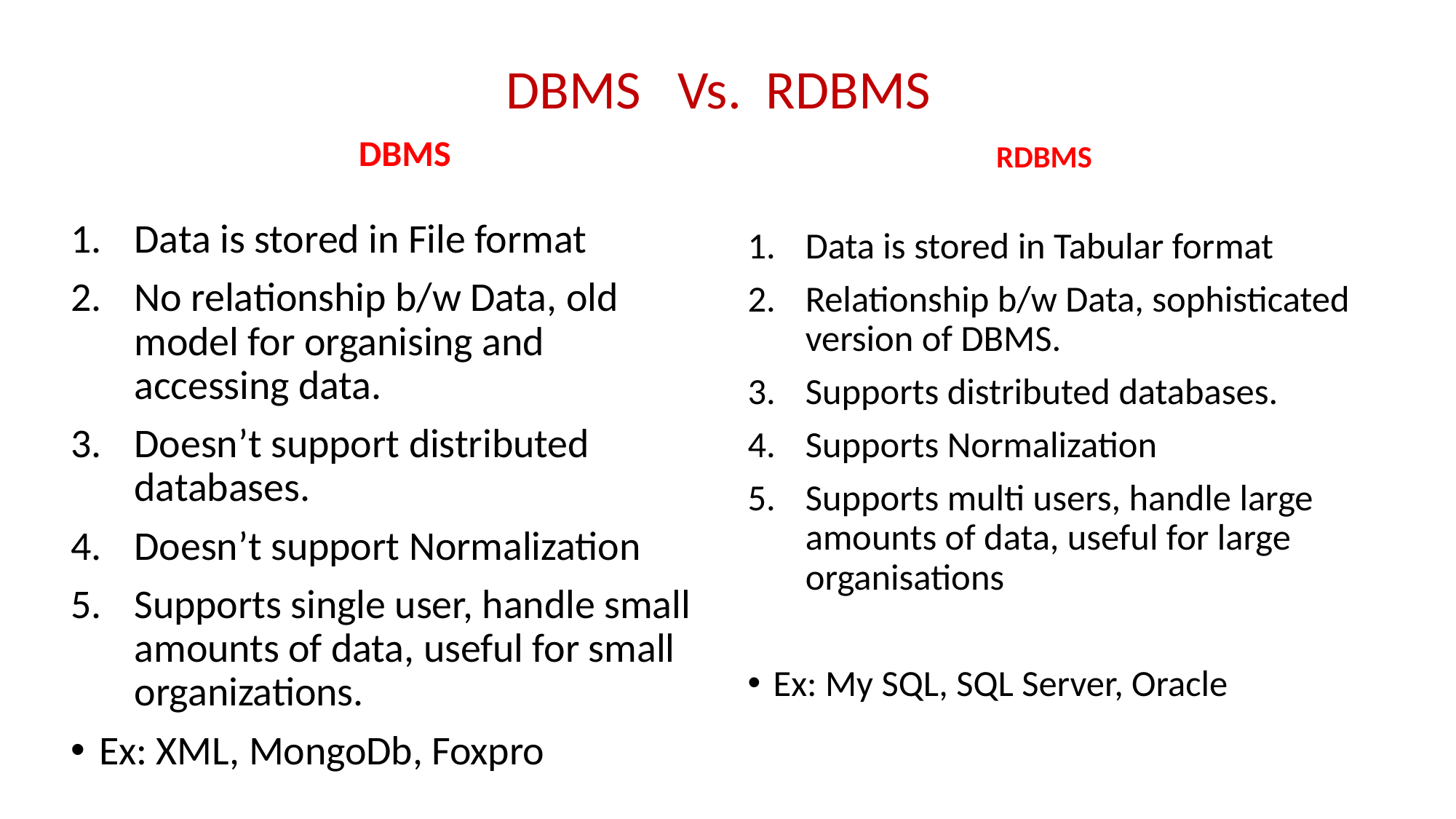

# DBMS   Vs.  RDBMS
DBMS
RDBMS
Data is stored in File format
No relationship b/w Data, old model for organising and accessing data.
Doesn’t support distributed databases.
Doesn’t support Normalization
Supports single user, handle small amounts of data, useful for small organizations.
Ex: XML, MongoDb, Foxpro
Data is stored in Tabular format
Relationship b/w Data, sophisticated version of DBMS.
Supports distributed databases.
Supports Normalization
Supports multi users, handle large amounts of data, useful for large organisations

Ex: My SQL, SQL Server, Oracle